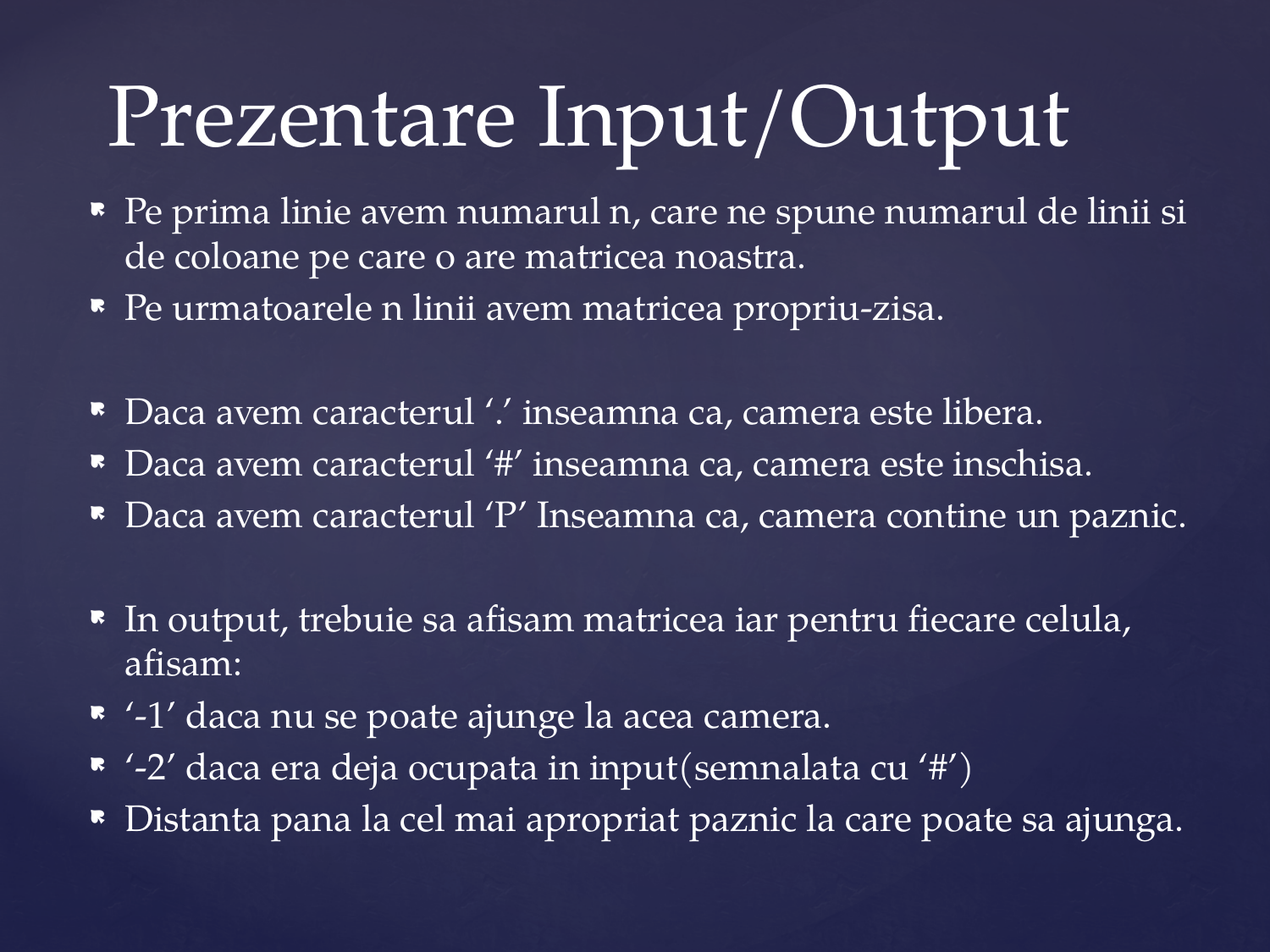

# Prezentare Input/Output
Pe prima linie avem numarul n, care ne spune numarul de linii si de coloane pe care o are matricea noastra.
Pe urmatoarele n linii avem matricea propriu-zisa.

Daca avem caracterul ‘.’ inseamna ca, camera este libera.
Daca avem caracterul ‘#’ inseamna ca, camera este inschisa.
Daca avem caracterul ‘P’ Inseamna ca, camera contine un paznic.

In output, trebuie sa afisam matricea iar pentru fiecare celula, afisam:
‘-1’ daca nu se poate ajunge la acea camera.
‘-2’ daca era deja ocupata in input(semnalata cu ‘#’)
Distanta pana la cel mai apropriat paznic la care poate sa ajunga.